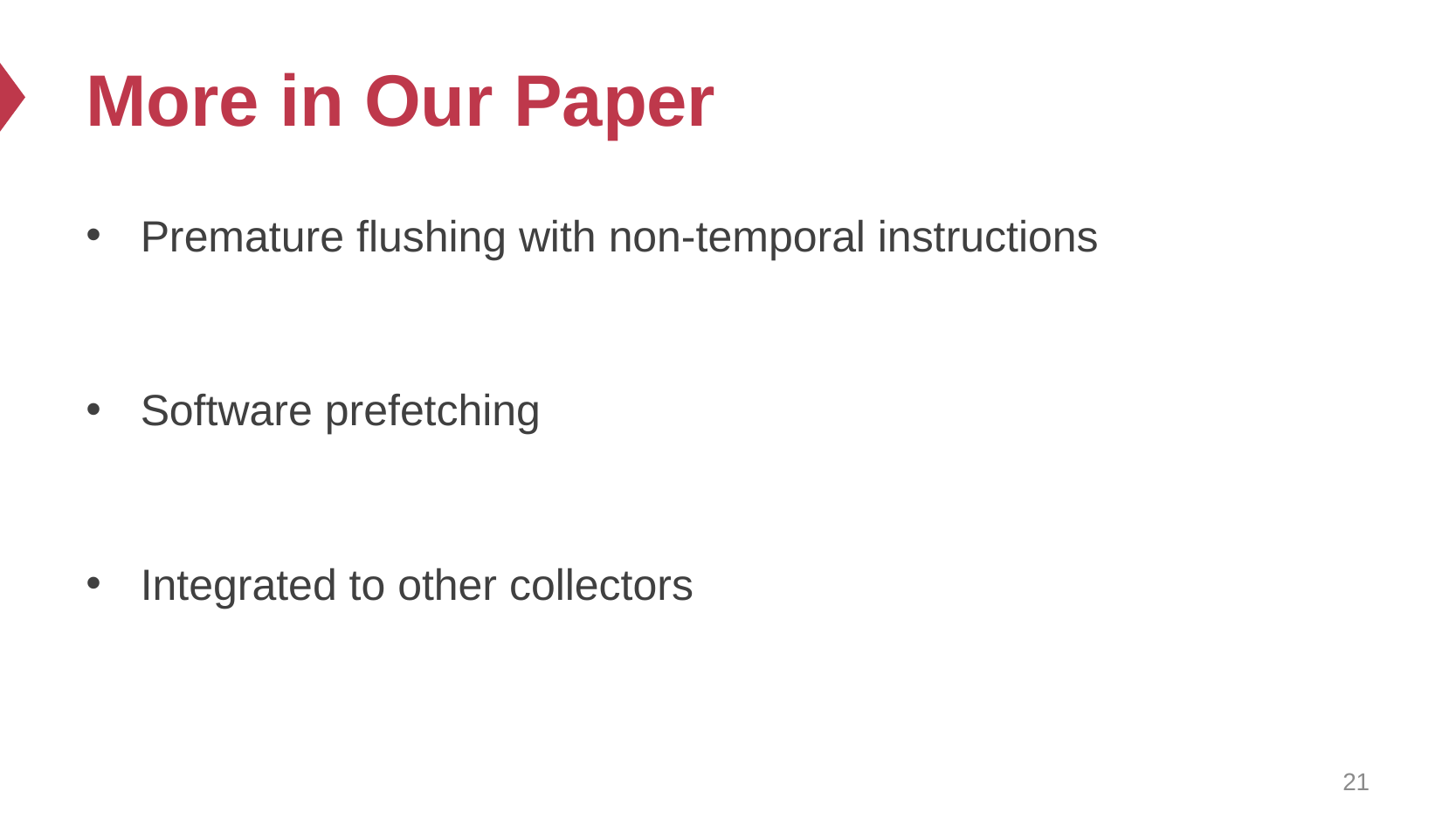

# More in Our Paper
Premature flushing with non-temporal instructions

Software prefetching

Integrated to other collectors
21